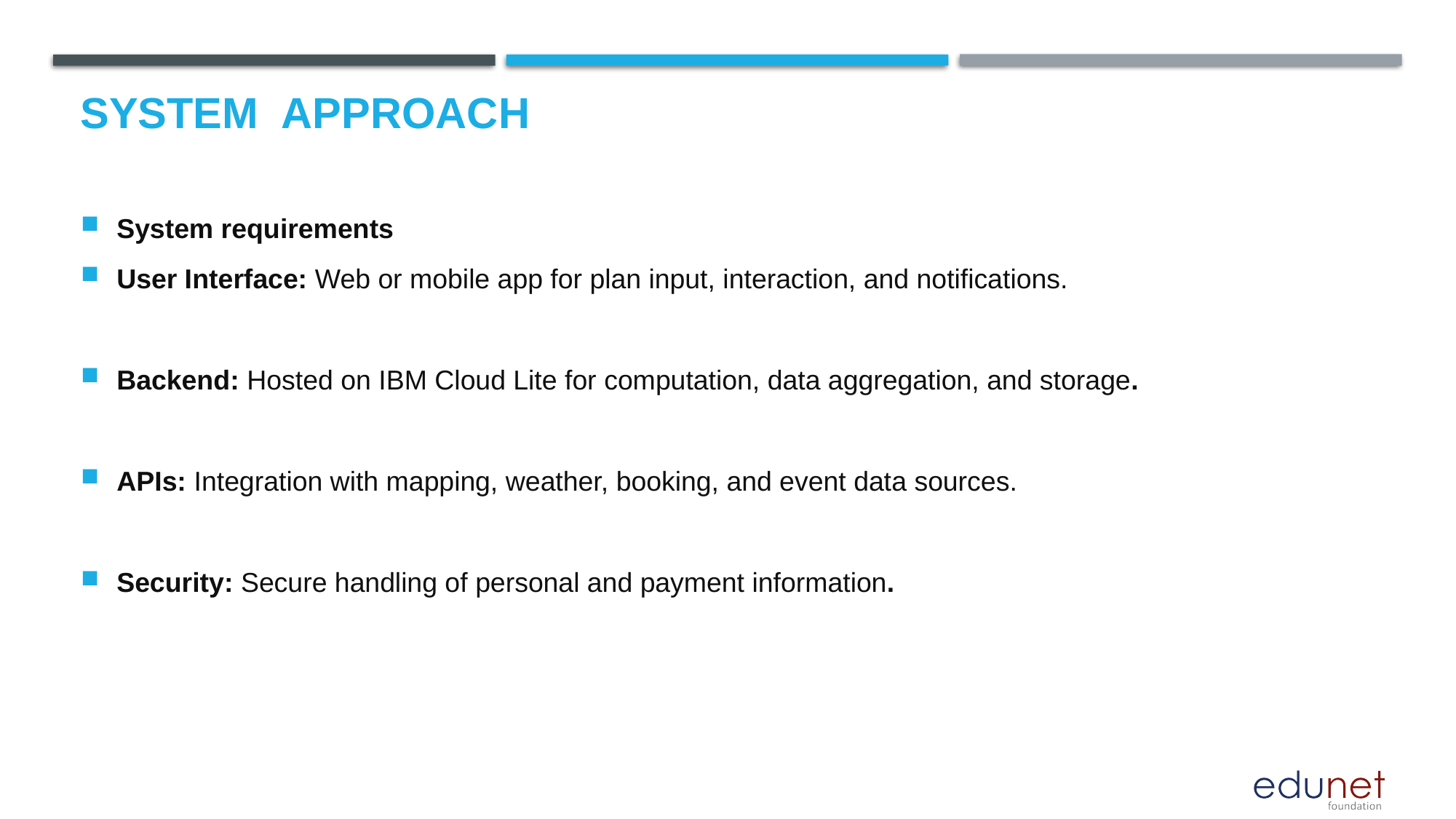

# System  Approach
System requirements
User Interface: Web or mobile app for plan input, interaction, and notifications.

Backend: Hosted on IBM Cloud Lite for computation, data aggregation, and storage.

APIs: Integration with mapping, weather, booking, and event data sources.

Security: Secure handling of personal and payment information.